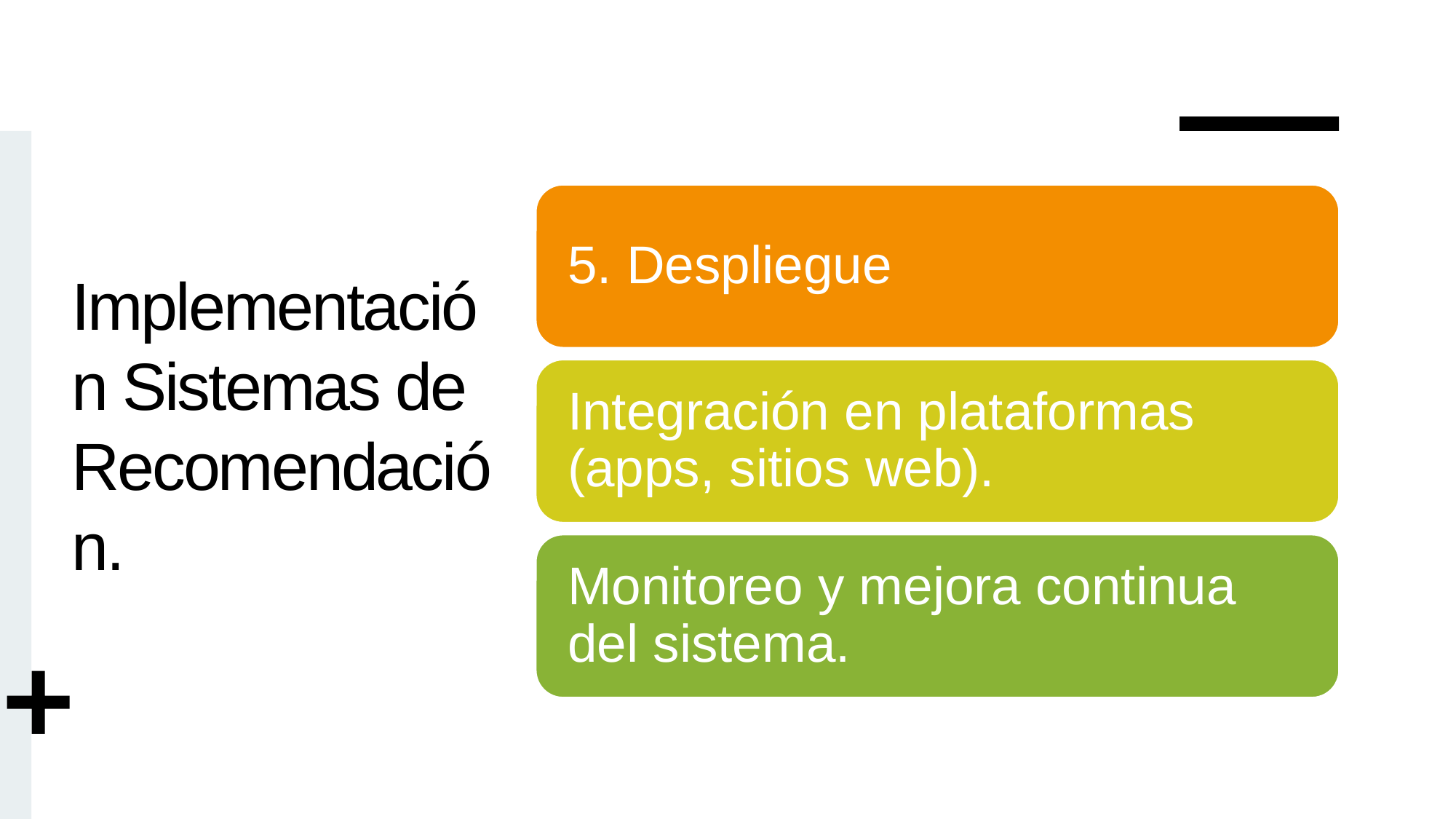

5. Despliegue
Integración en plataformas (apps, sitios web).
Monitoreo y mejora continua del sistema.
Implementación Sistemas de Recomendación.